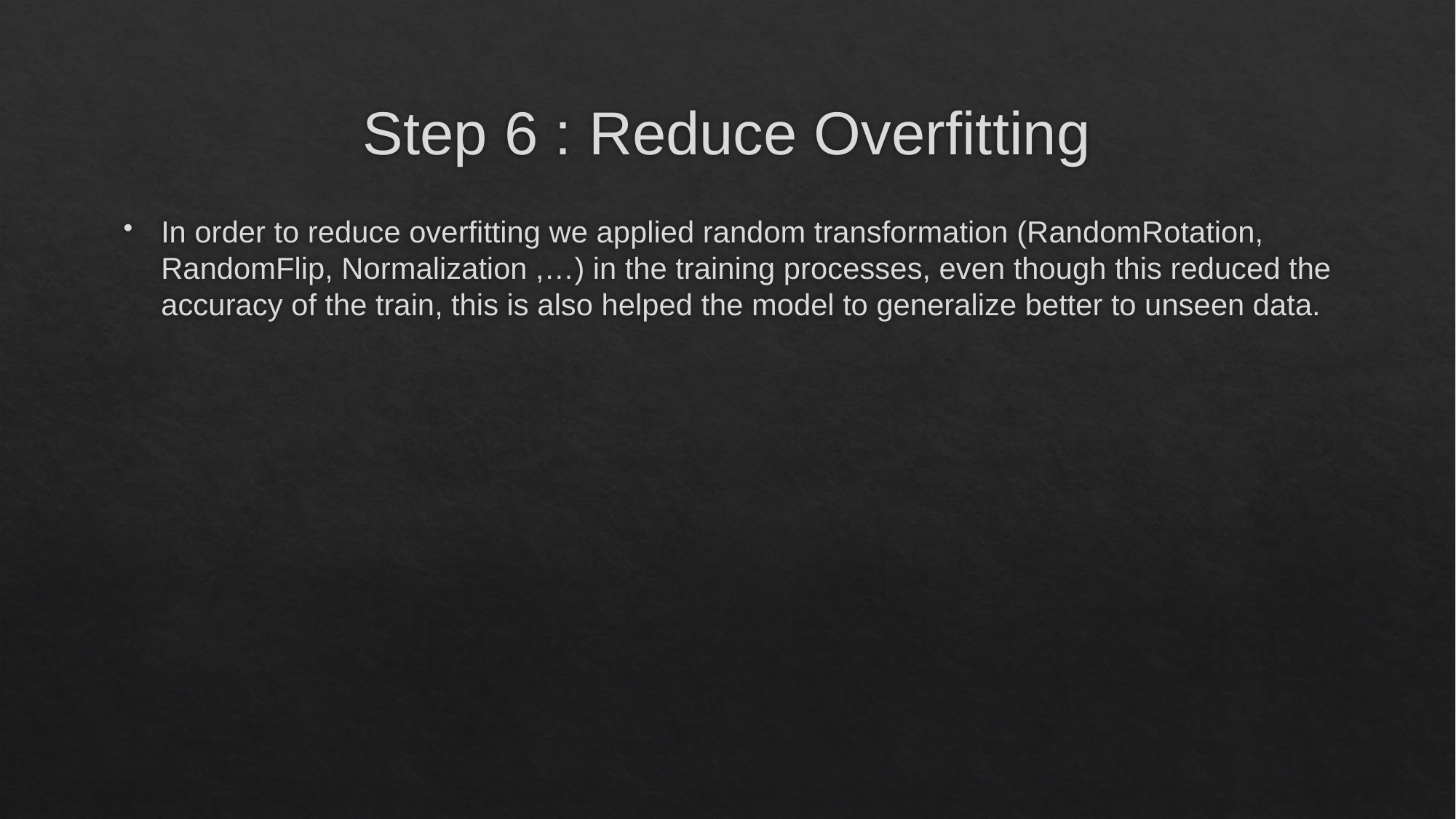

# Step 6 : Reduce Overfitting
In order to reduce overfitting we applied random transformation (RandomRotation, RandomFlip, Normalization ,…) in the training processes, even though this reduced the accuracy of the train, this is also helped the model to generalize better to unseen data.